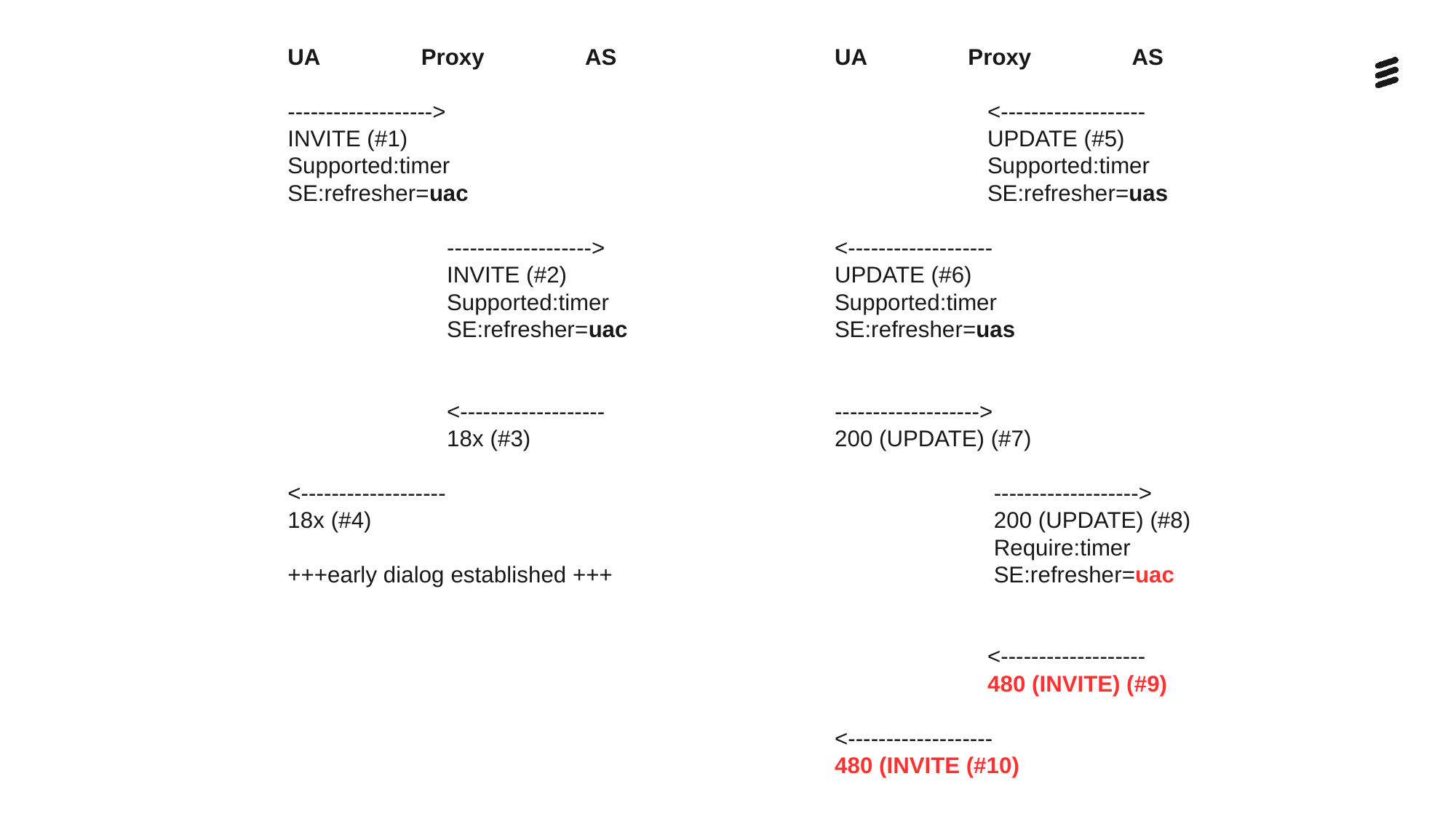

UA                Proxy                AS

                        <-------------------
                        UPDATE (#5)
                        Supported:timer
                        SE:refresher=uas

<-------------------
UPDATE (#6)
Supported:timer
SE:refresher=uas

------------------->
200 (UPDATE) (#7)

                         ------------------->
                         200 (UPDATE) (#8)
                         Require:timer
                         SE:refresher=uac

                        <-------------------
                        480 (INVITE) (#9)

<-------------------
480 (INVITE (#10)
UA                Proxy                AS

------------------->
INVITE (#1)
Supported:timer
SE:refresher=uac

                         ------------------->
                         INVITE (#2)
                         Supported:timer
                         SE:refresher=uac

                         <-------------------
                         18x (#3)

<-------------------
18x (#4)

+++early dialog established +++